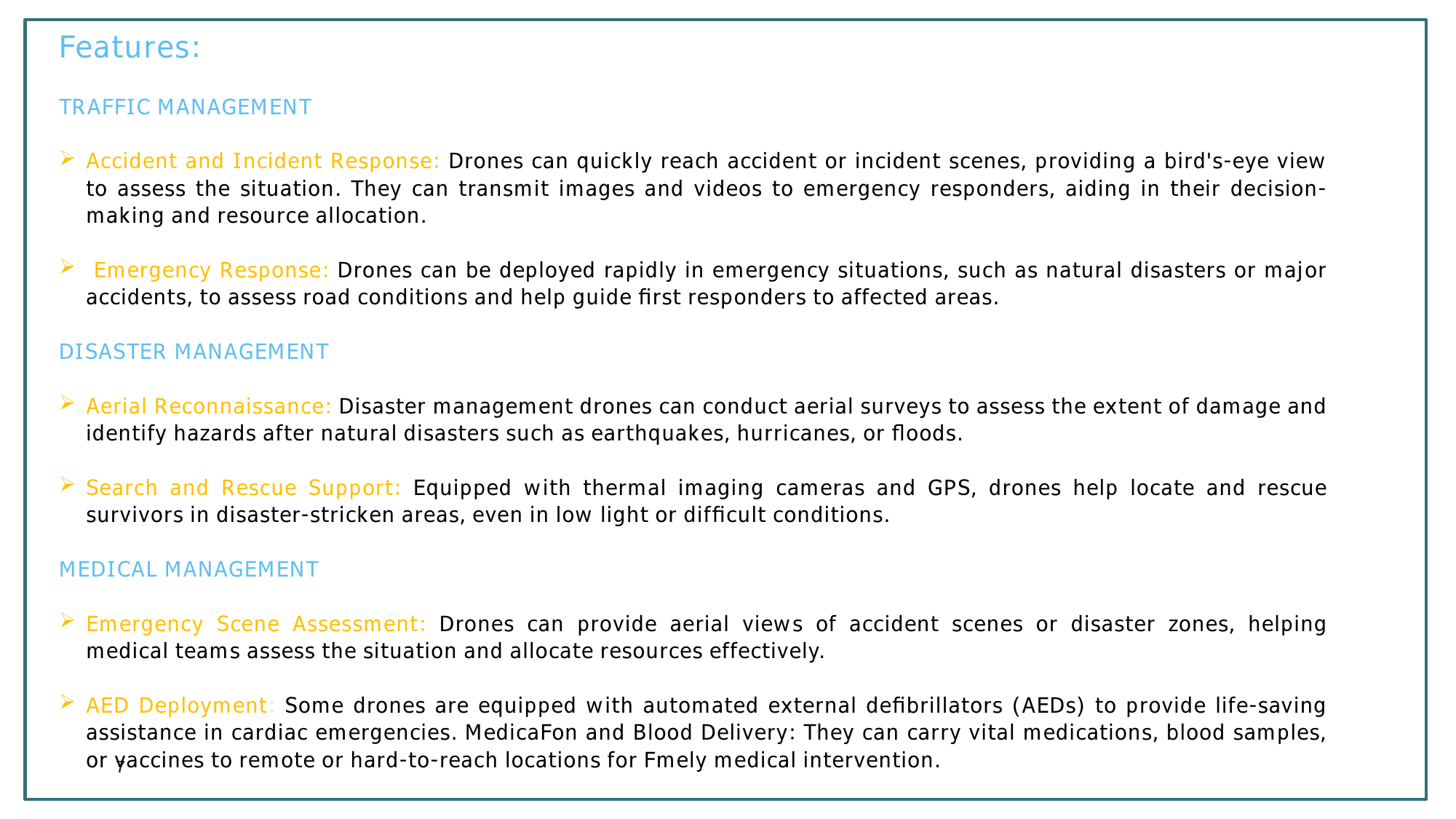

Features:

TRAFFIC MANAGEMENT

Accident and Incident Response: Drones can quickly reach accident or incident scenes, providing a bird's-eye view to assess the situation. They can transmit images and videos to emergency responders, aiding in their decision-making and resource allocation.

 Emergency Response: Drones can be deployed rapidly in emergency situations, such as natural disasters or major accidents, to assess road conditions and help guide first responders to affected areas.

DISASTER MANAGEMENT

Aerial Reconnaissance: Disaster management drones can conduct aerial surveys to assess the extent of damage and identify hazards after natural disasters such as earthquakes, hurricanes, or floods.

Search and Rescue Support: Equipped with thermal imaging cameras and GPS, drones help locate and rescue survivors in disaster-stricken areas, even in low light or difficult conditions.

MEDICAL MANAGEMENT

Emergency Scene Assessment: Drones can provide aerial views of accident scenes or disaster zones, helping medical teams assess the situation and allocate resources effectively.

AED Deployment: Some drones are equipped with automated external defibrillators (AEDs) to provide life-saving assistance in cardiac emergencies. MedicaFon and Blood Delivery: They can carry vital medications, blood samples, or vaccines to remote or hard-to-reach locations for Fmely medical intervention.

7